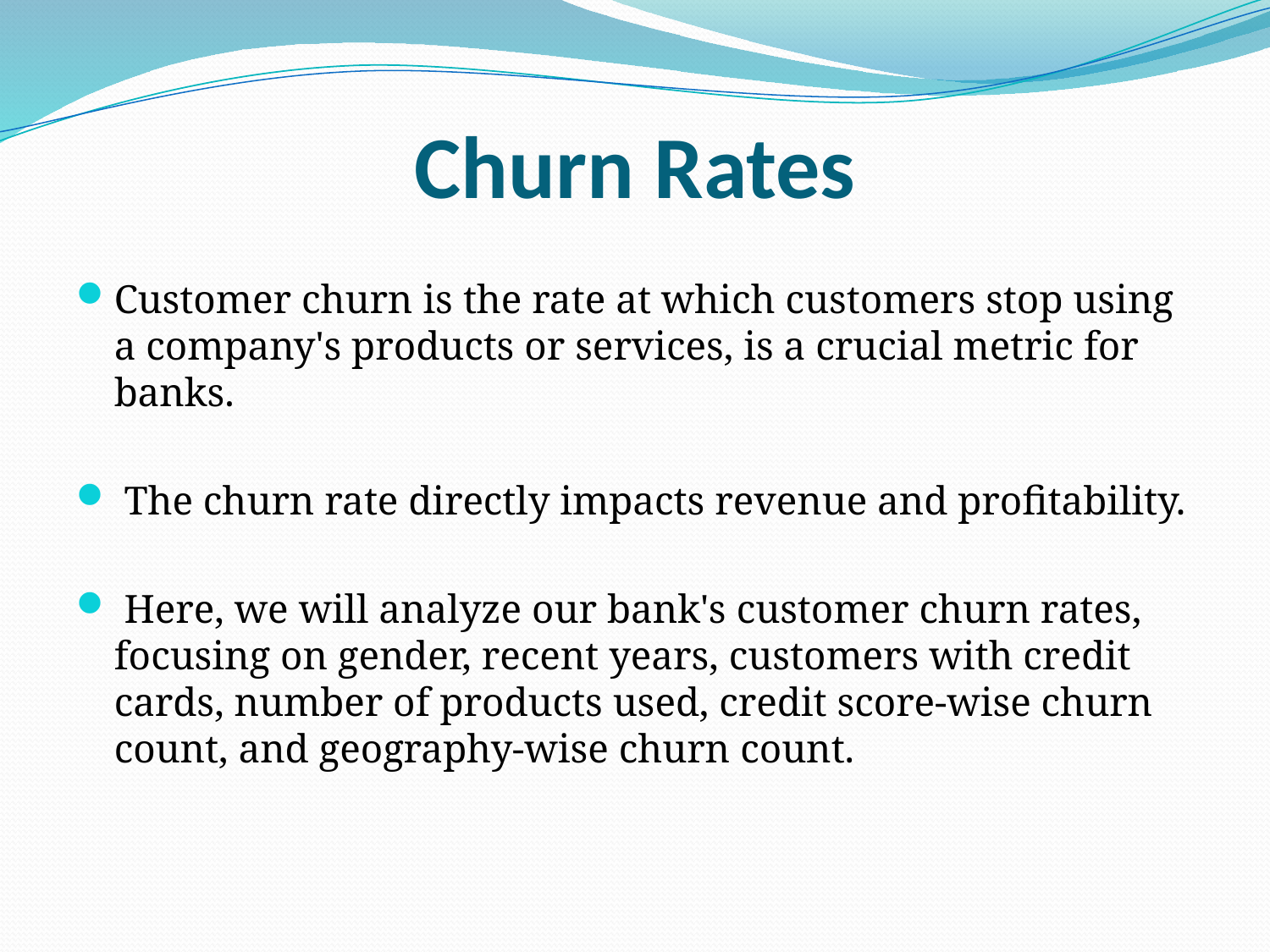

# Churn Rates
Customer churn is the rate at which customers stop using a company's products or services, is a crucial metric for banks.

 The churn rate directly impacts revenue and profitability.

 Here, we will analyze our bank's customer churn rates, focusing on gender, recent years, customers with credit cards, number of products used, credit score-wise churn count, and geography-wise churn count.